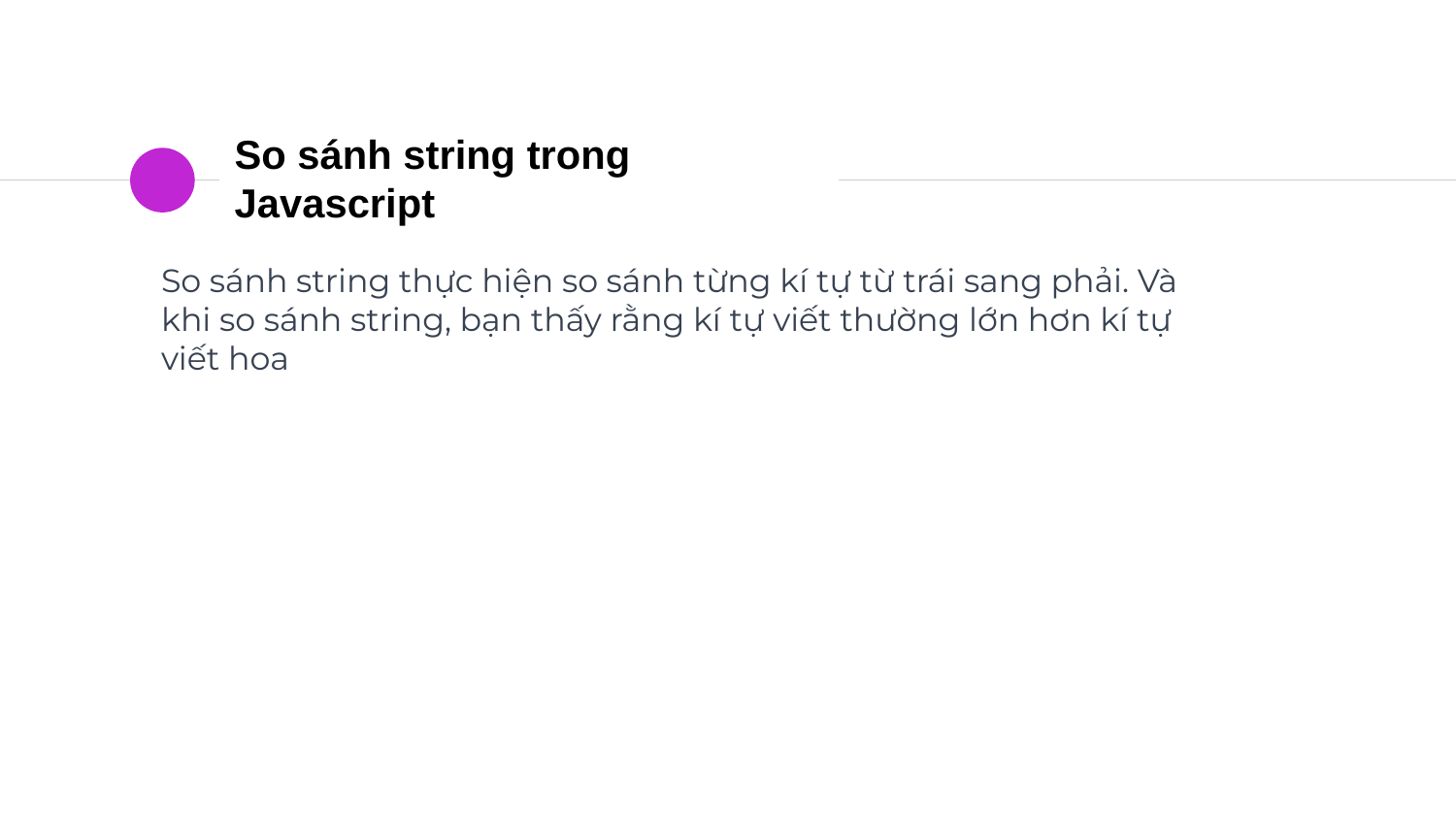

# So sánh string trong Javascript
So sánh string thực hiện so sánh từng kí tự từ trái sang phải. Và khi so sánh string, bạn thấy rằng kí tự viết thường lớn hơn kí tự viết hoa